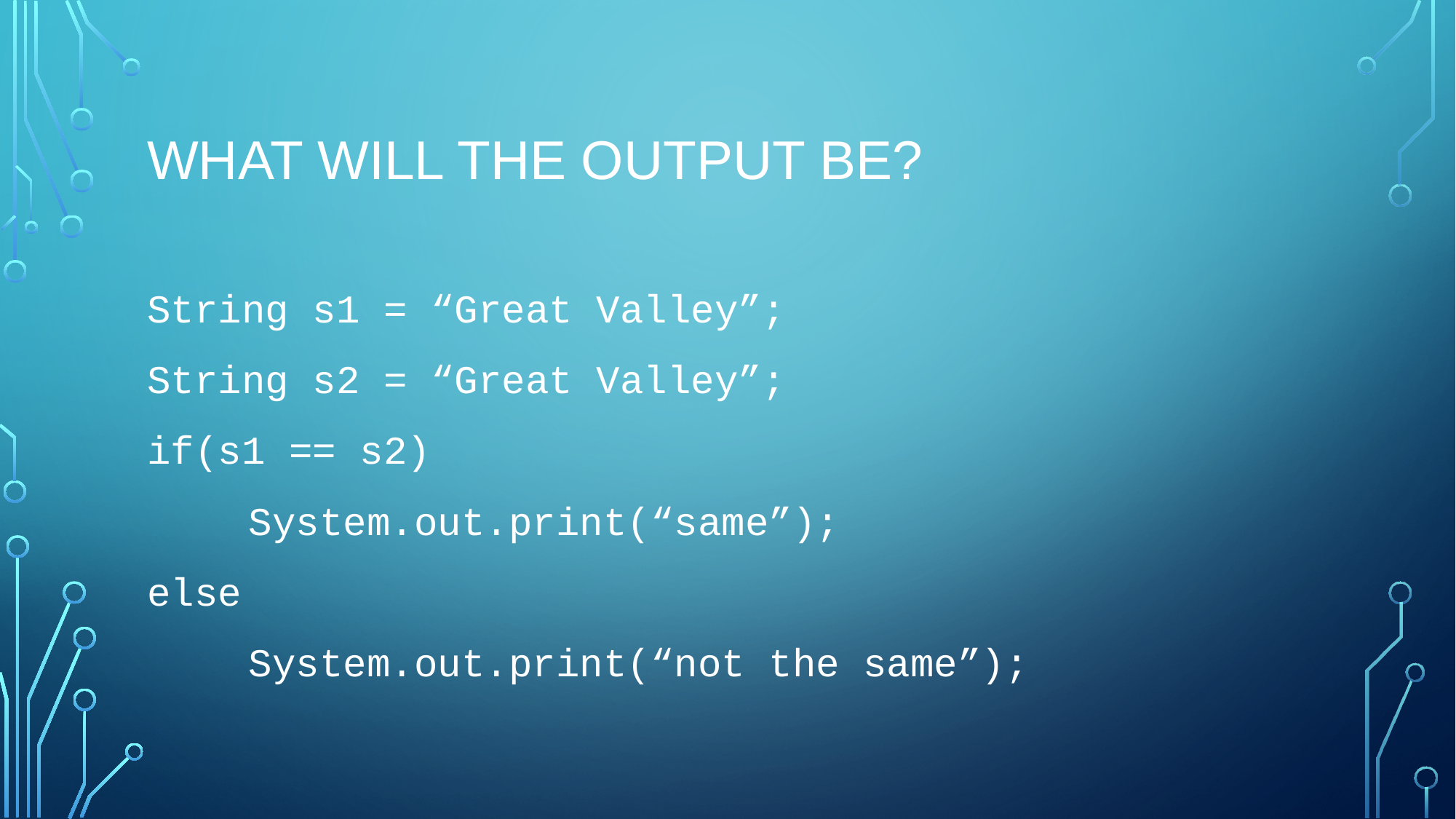

# What will the output be?
String s1 = “Great Valley”;
String s2 = “Great Valley”;
if(s1 == s2)
	System.out.print(“same”);
else
	System.out.print(“not the same”);